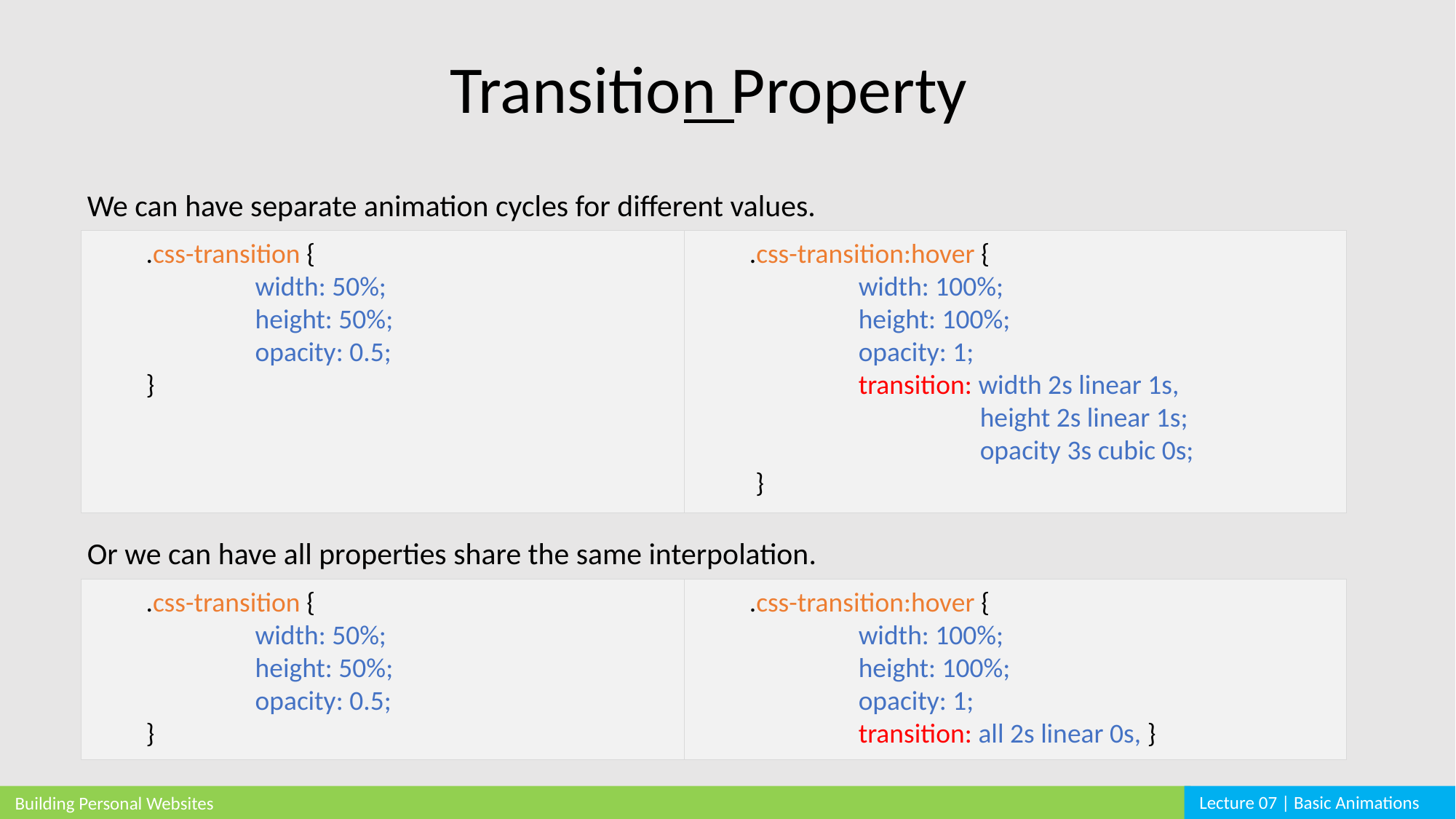

Transition Property
We can have separate animation cycles for different values.
.css-transition {
	width: 50%;
	height: 50%;
	opacity: 0.5;
}
.css-transition:hover {
	width: 100%;
	height: 100%;
	opacity: 1;
	transition: width 2s linear 1s,
		  height 2s linear 1s;
		  opacity 3s cubic 0s;
 }
Or we can have all properties share the same interpolation.
.css-transition {
	width: 50%;
	height: 50%;
	opacity: 0.5;
}
.css-transition:hover {
	width: 100%;
	height: 100%;
	opacity: 1;
	transition: all 2s linear 0s, }
Lecture 07 | Basic Animations

Building Personal Websites